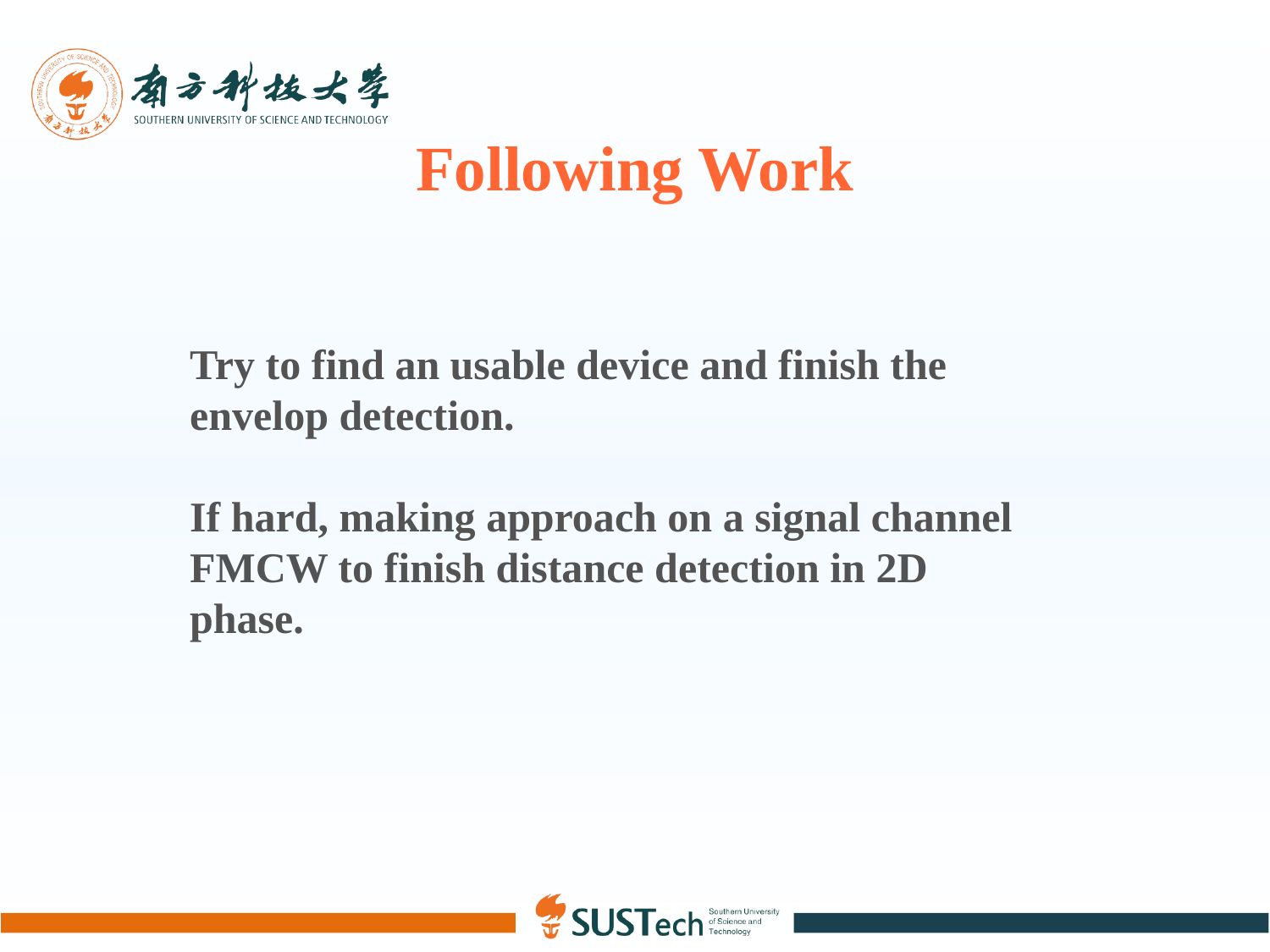

Following Work
Try to find an usable device and finish the envelop detection.

If hard, making approach on a signal channel FMCW to finish distance detection in 2D phase.